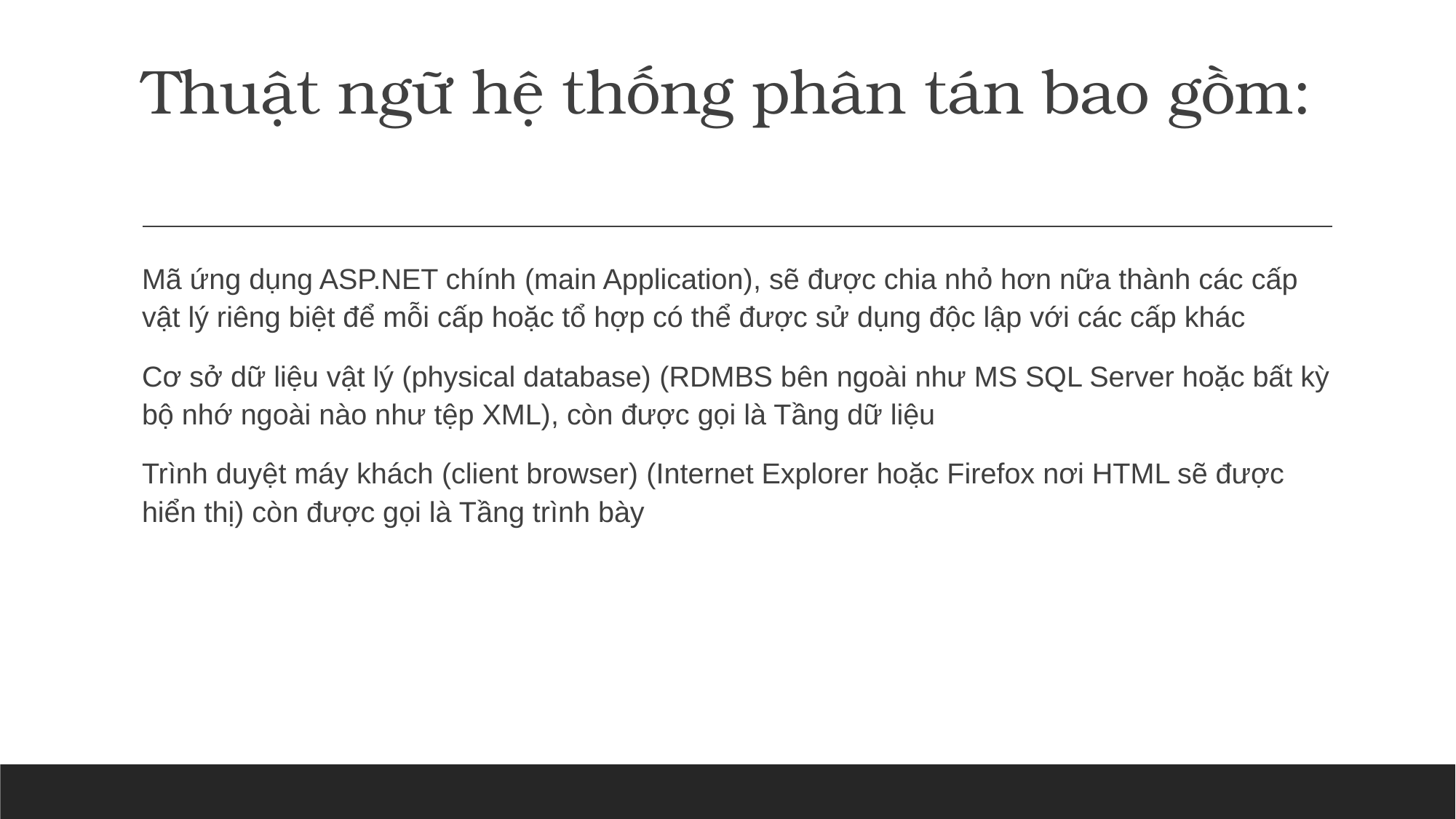

# Thuật ngữ hệ thống phân tán bao gồm:
Mã ứng dụng ASP.NET chính (main Application), sẽ được chia nhỏ hơn nữa thành các cấp vật lý riêng biệt để mỗi cấp hoặc tổ hợp có thể được sử dụng độc lập với các cấp khác
Cơ sở dữ liệu vật lý (physical database) (RDMBS bên ngoài như MS SQL Server hoặc bất kỳ bộ nhớ ngoài nào như tệp XML), còn được gọi là Tầng dữ liệu
Trình duyệt máy khách (client browser) (Internet Explorer hoặc Firefox nơi HTML sẽ được hiển thị) còn được gọi là Tầng trình bày